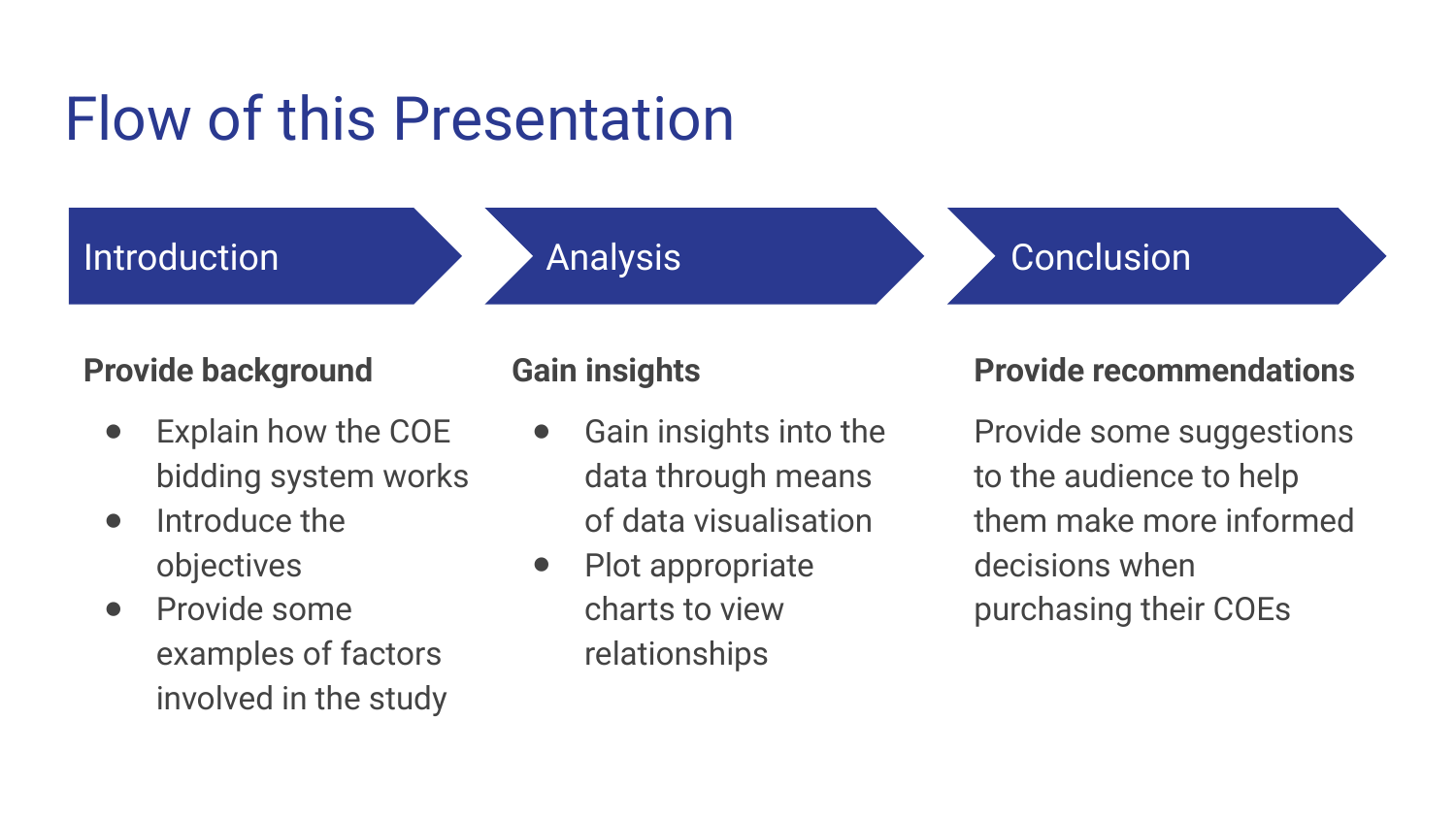

# Flow of this Presentation

Introduction
Analysis
Conclusion
Provide background
Explain how the COE bidding system works
Introduce the objectives
Provide some examples of factors involved in the study
Gain insights
Gain insights into the data through means of data visualisation
Plot appropriate charts to view relationships
Provide recommendations
Provide some suggestions to the audience to help them make more informed decisions when purchasing their COEs